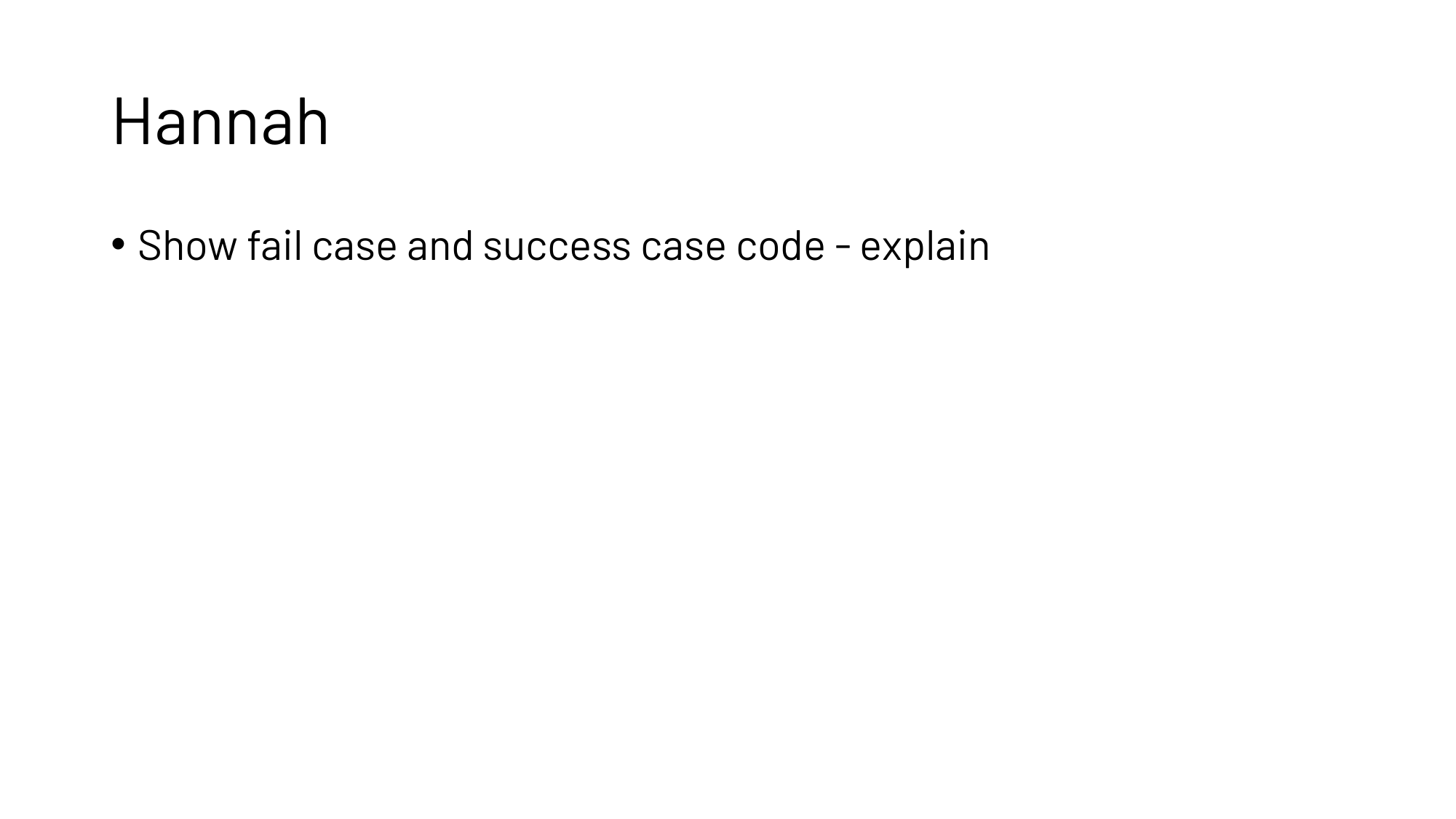

# Hannah
Show fail case and success case code - explain